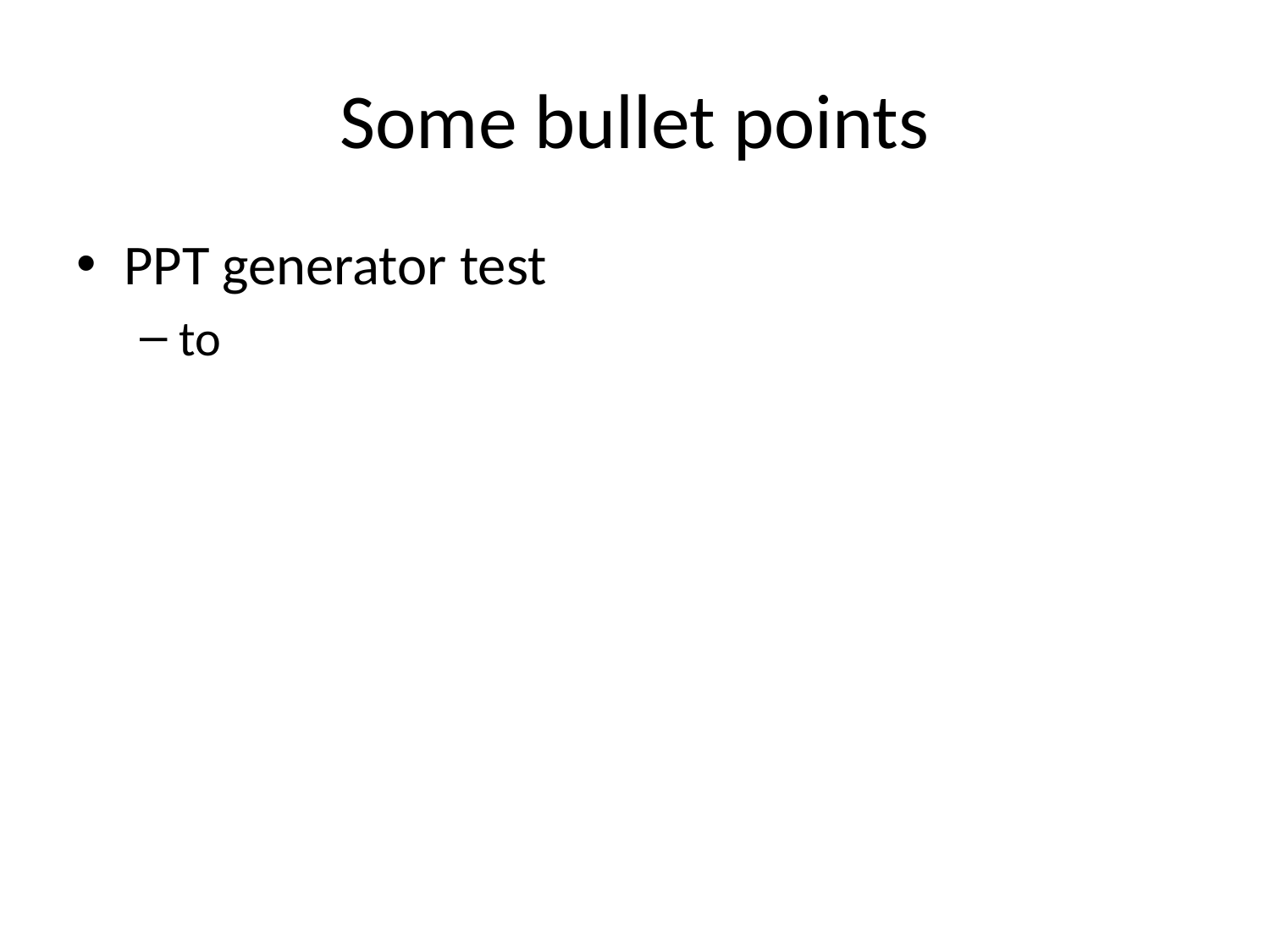

# Some bullet points
PPT generator test
to